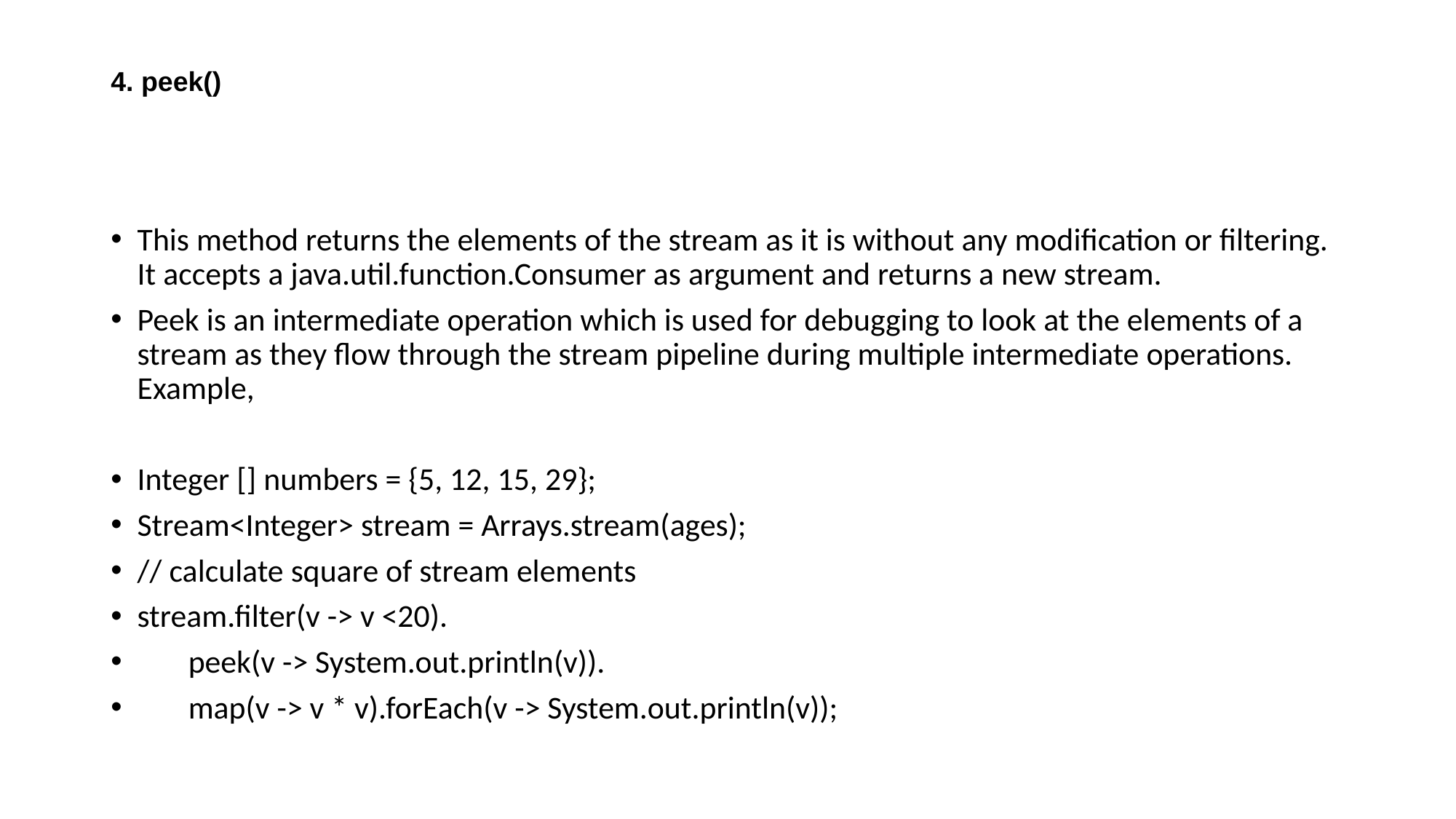

# 4. peek()
This method returns the elements of the stream as it is without any modification or filtering. It accepts a java.util.function.Consumer as argument and returns a new stream.
Peek is an intermediate operation which is used for debugging to look at the elements of a stream as they flow through the stream pipeline during multiple intermediate operations. Example,

Integer [] numbers = {5, 12, 15, 29};
Stream<Integer> stream = Arrays.stream(ages);
// calculate square of stream elements
stream.filter(v -> v <20).
       peek(v -> System.out.println(v)).
       map(v -> v * v).forEach(v -> System.out.println(v));